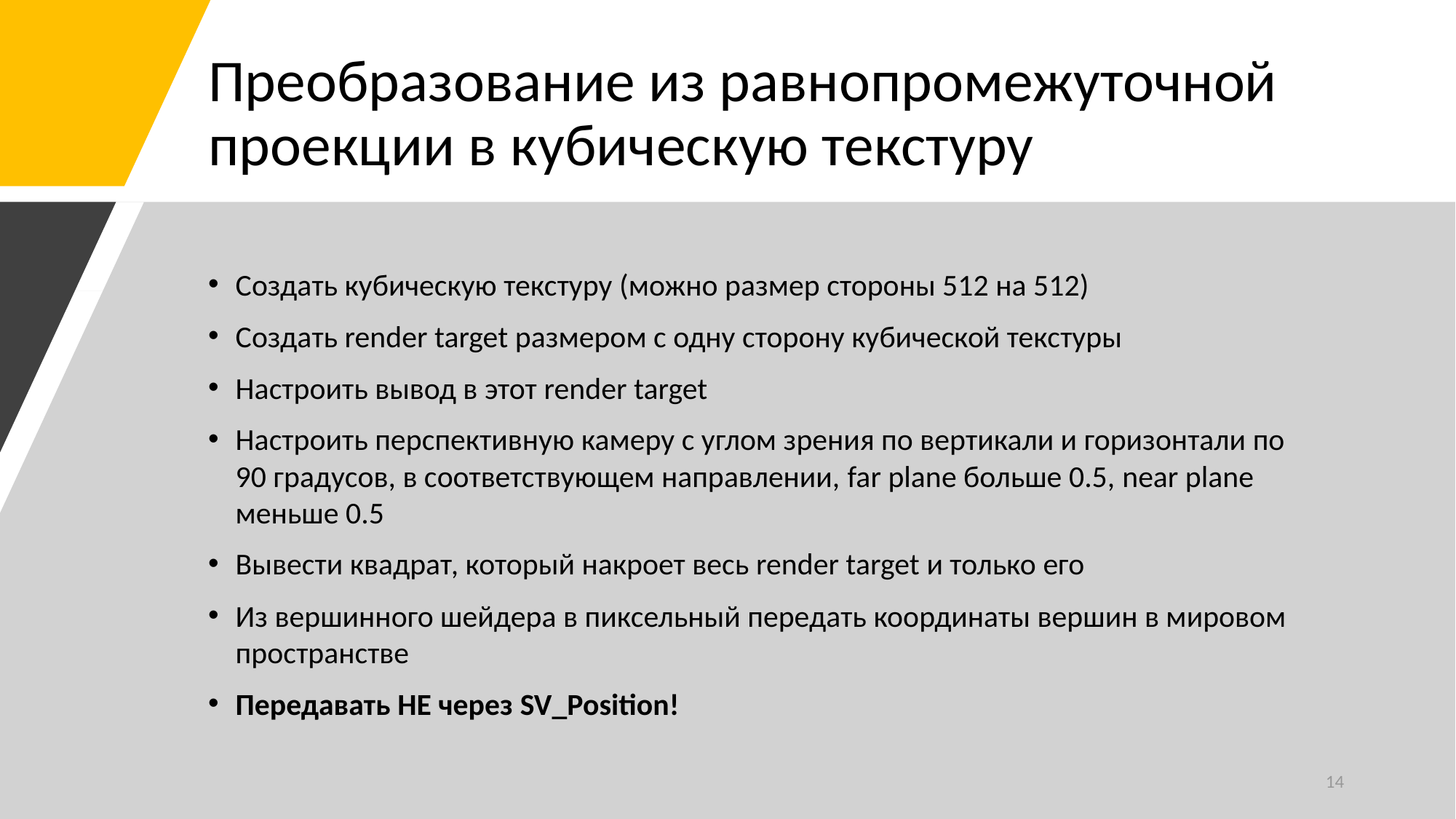

# Преобразование из равнопромежуточной проекции в кубическую текстуру

Создать кубическую текстуру (можно размер стороны 512 на 512)
Создать render target размером с одну сторону кубической текстуры
Настроить вывод в этот render target
Настроить перспективную камеру с углом зрения по вертикали и горизонтали по 90 градусов, в соответствующем направлении, far plane больше 0.5, near plane меньше 0.5
Вывести квадрат, который накроет весь render target и только его
Из вершинного шейдера в пиксельный передать координаты вершин в мировом пространстве
Передавать НЕ через SV_Position!
14